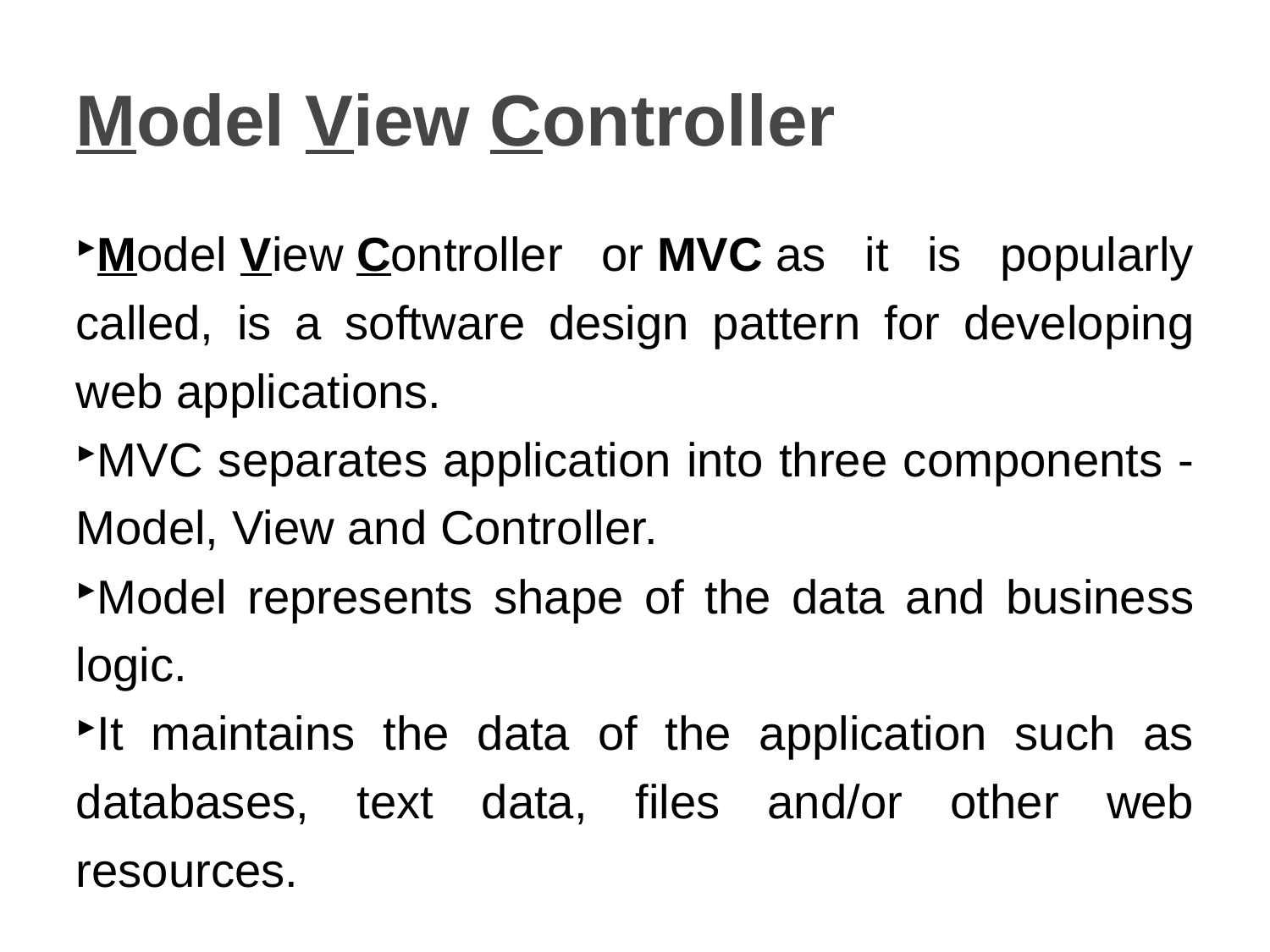

Model View Controller
Model View Controller or MVC as it is popularly called, is a software design pattern for developing web applications.
MVC separates application into three components - Model, View and Controller.
Model represents shape of the data and business logic.
It maintains the data of the application such as databases, text data, files and/or other web resources.